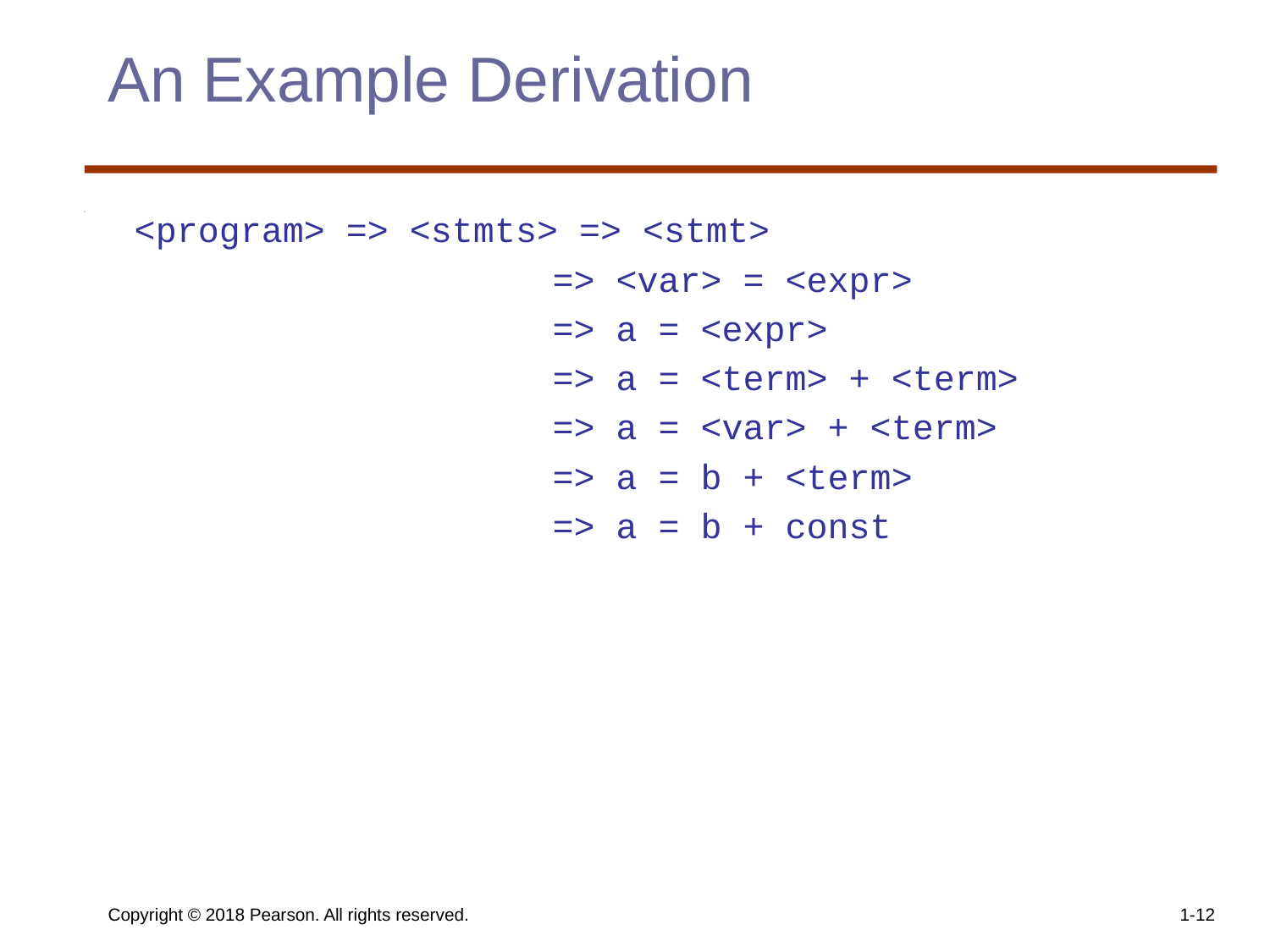

# An Example Derivation
	<program> => <stmts> => <stmt>
                      => <var> = <expr>
                      => a = <expr>
                      => a = <term> + <term>
                      => a = <var> + <term>
                      => a = b + <term>
                      => a = b + const
Copyright © 2018 Pearson. All rights reserved.
1-12